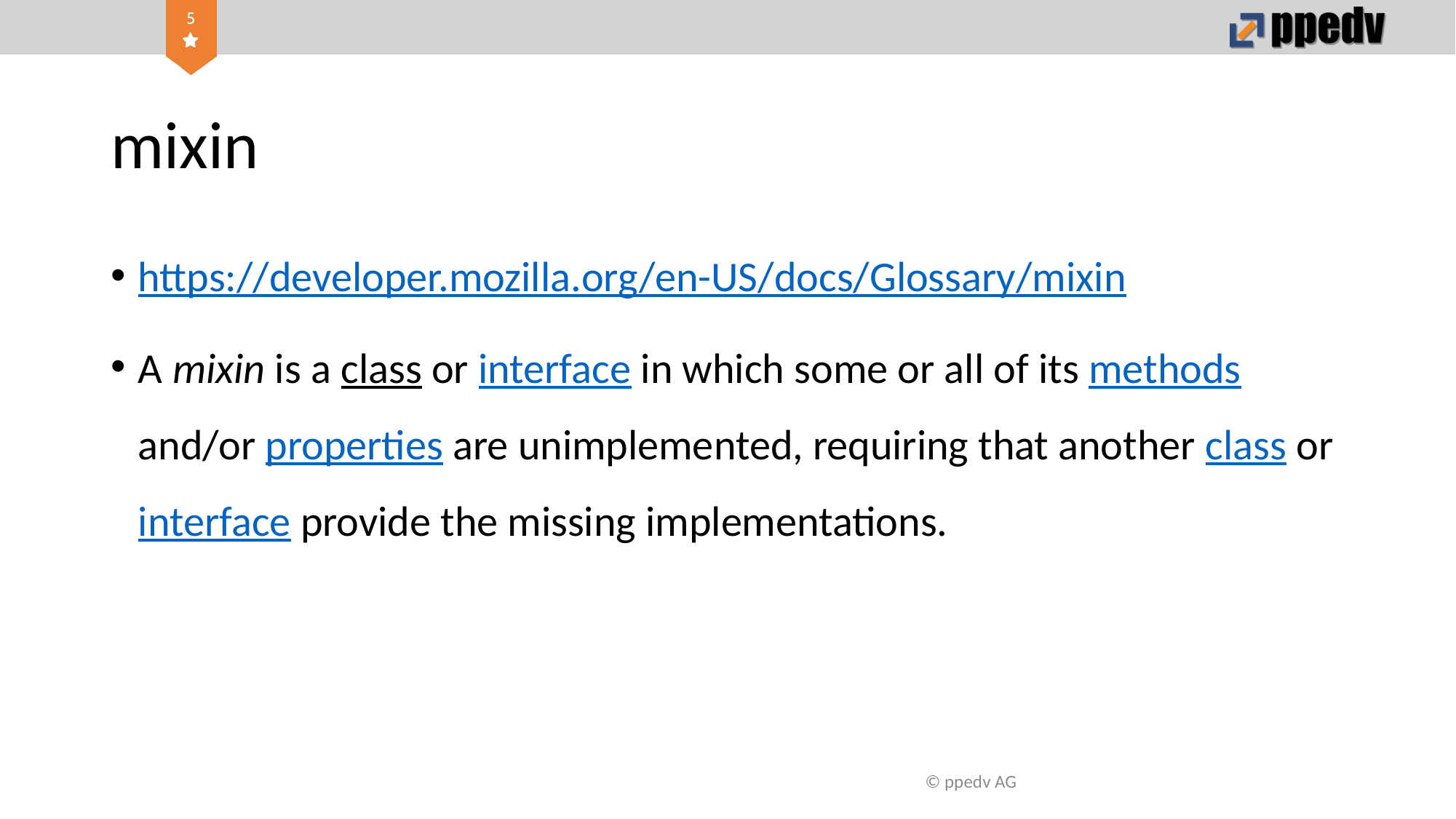

# mixin
https://developer.mozilla.org/en-US/docs/Glossary/mixin
A mixin is a class or interface in which some or all of its methods and/or properties are unimplemented, requiring that another class or interface provide the missing implementations.

© ppedv AG